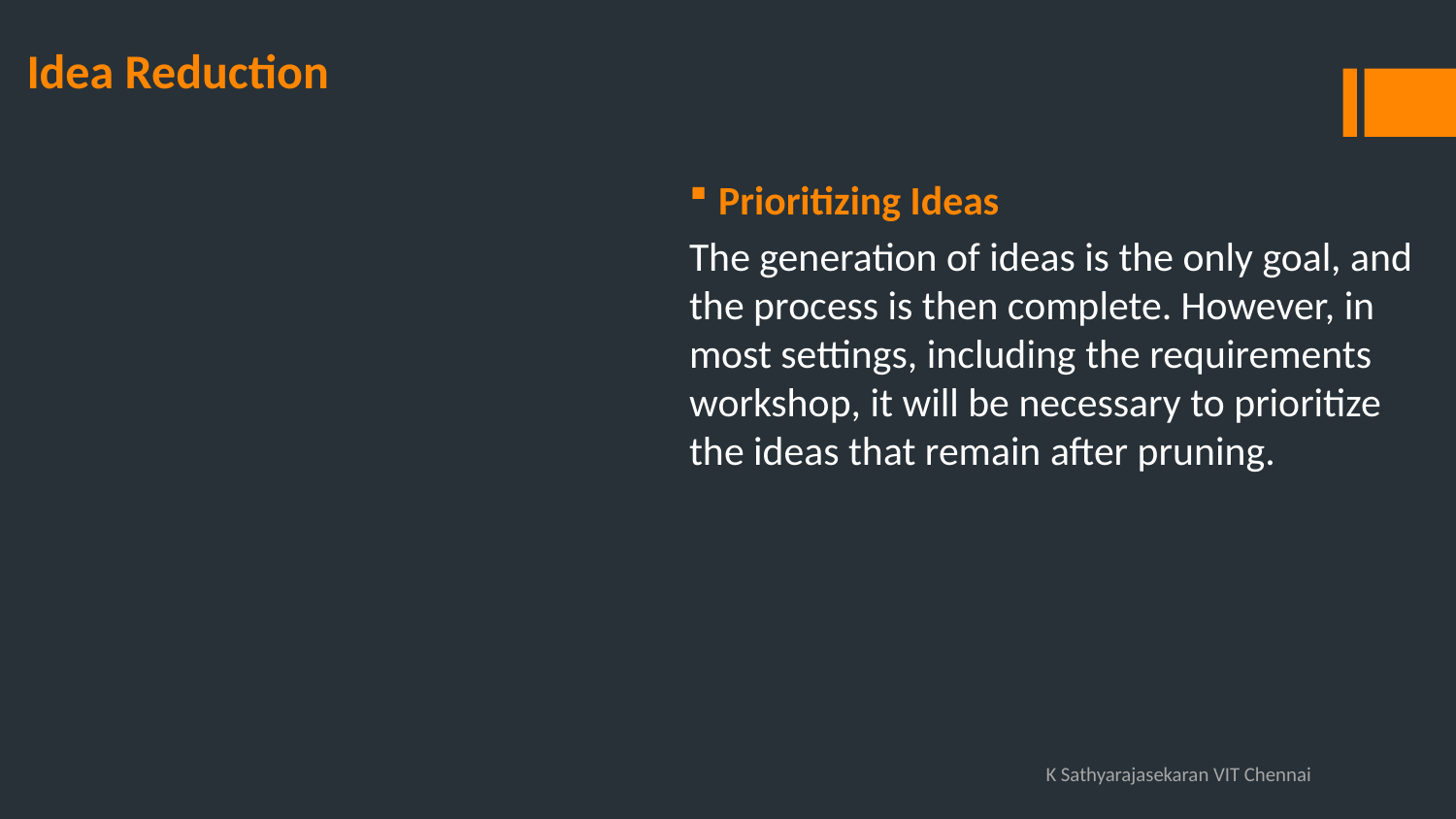

# Idea Reduction
Prioritizing Ideas
The generation of ideas is the only goal, and the process is then complete. However, in most settings, including the requirements workshop, it will be necessary to prioritize the ideas that remain after pruning.
K Sathyarajasekaran VIT Chennai